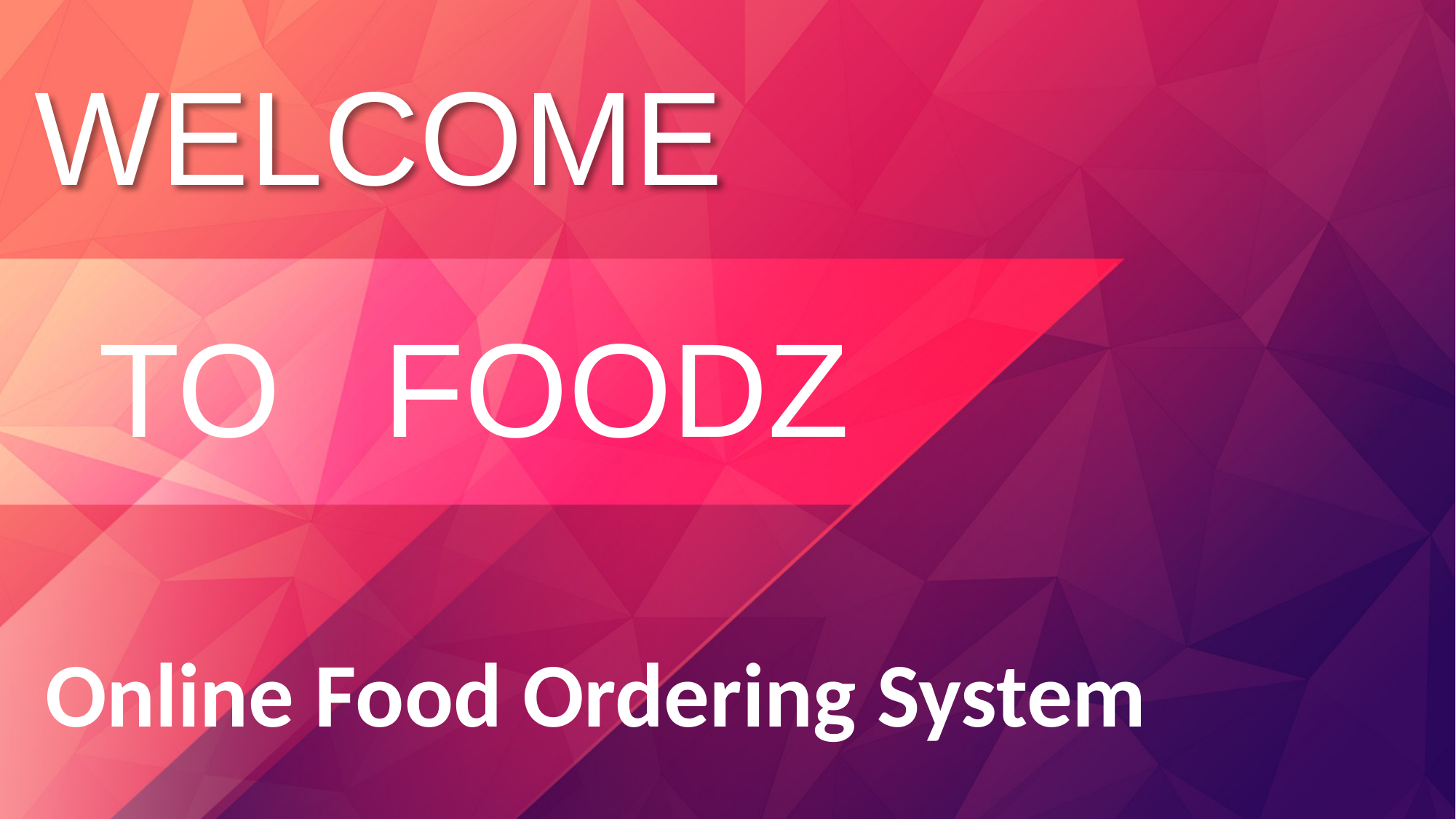

# WELCOME
TO
FOODZ
Online Food Ordering System